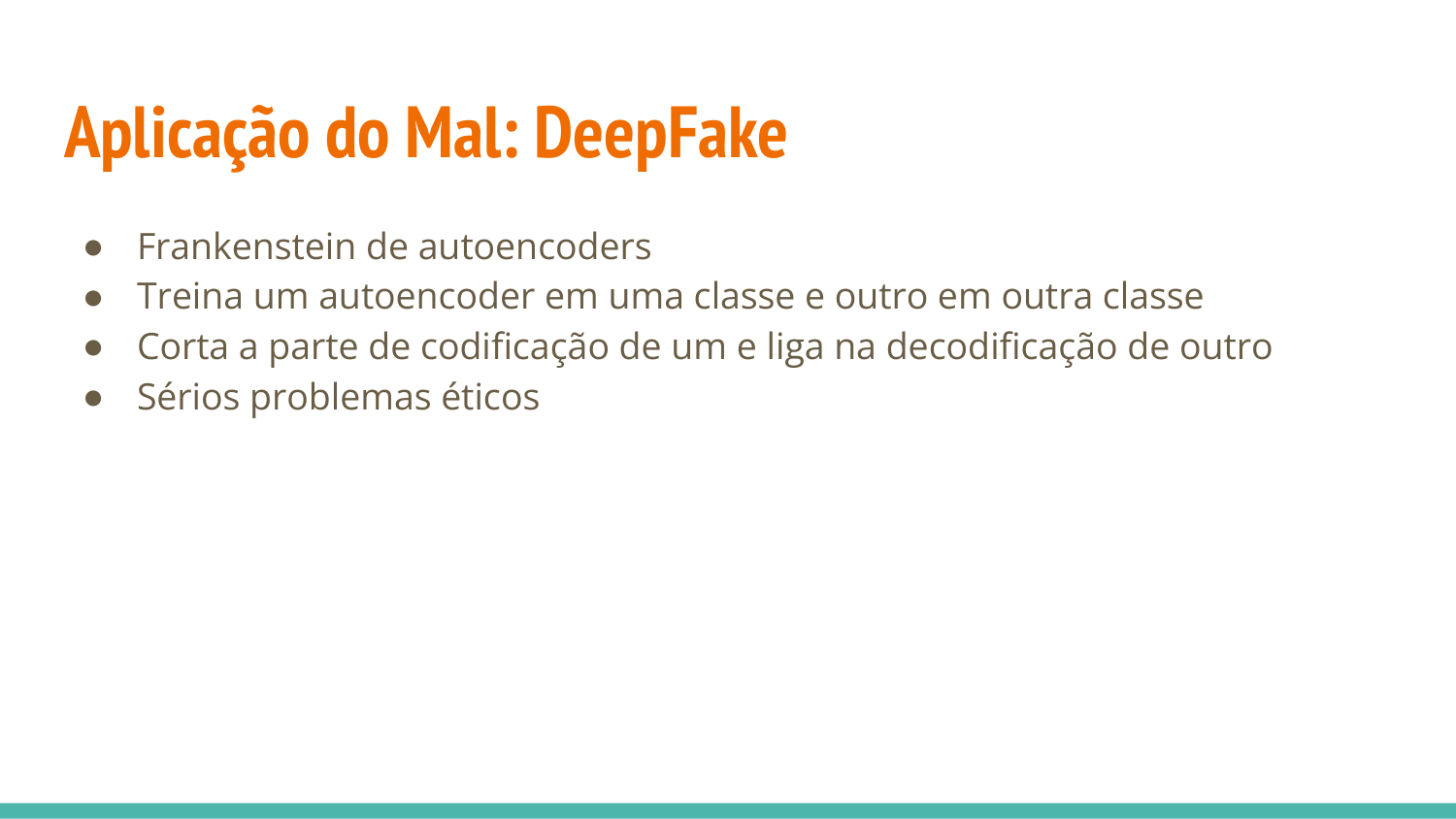

# Aplicação do Mal: DeepFake

Frankenstein de autoencoders
Treina um autoencoder em uma classe e outro em outra classe
Corta a parte de codificação de um e liga na decodificação de outro
Sérios problemas éticos